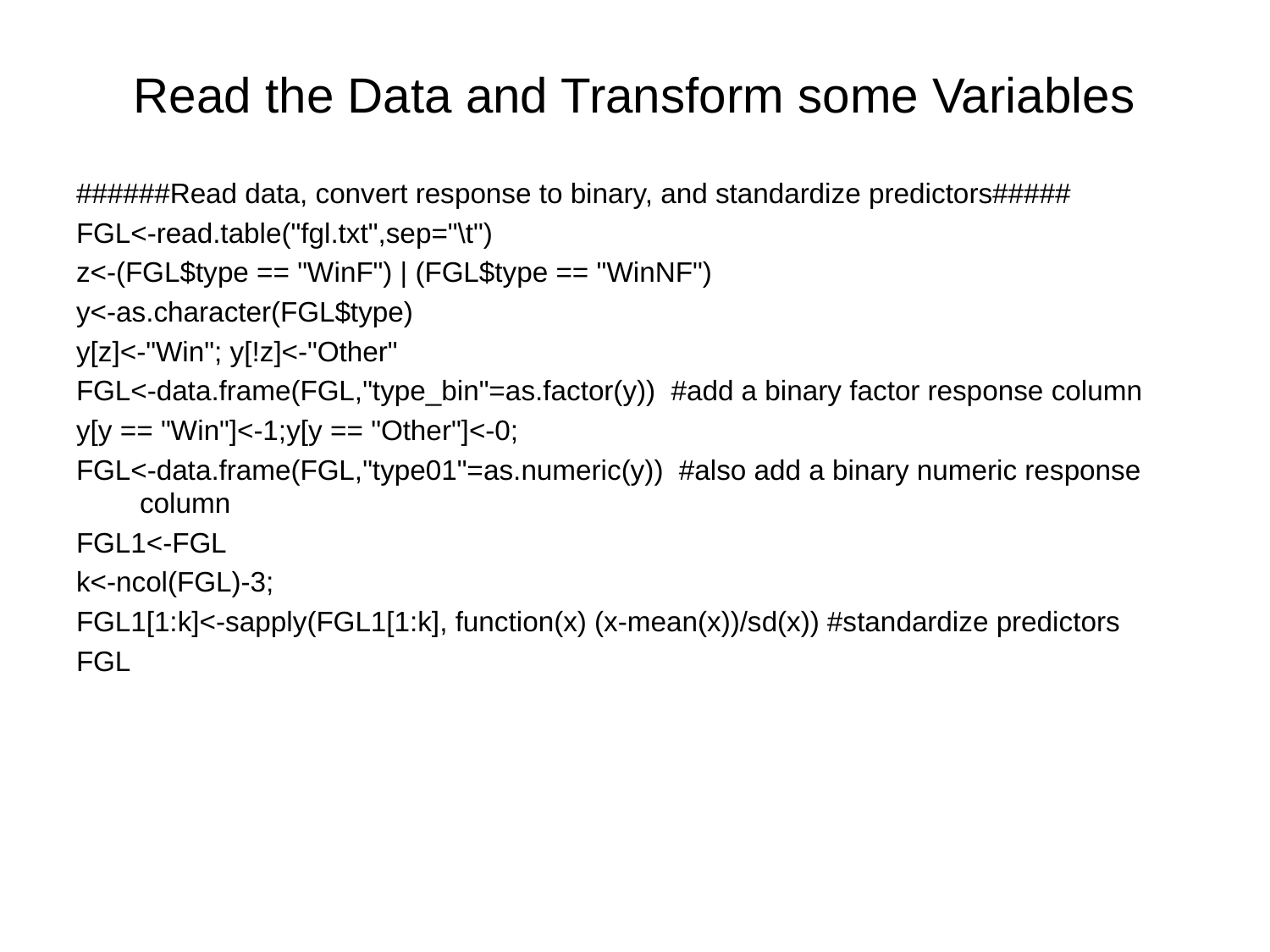

# Read the Data and Transform some Variables
######Read data, convert response to binary, and standardize predictors#####
FGL<-read.table("fgl.txt",sep="\t")
z<-(FGL$type == "WinF") | (FGL$type == "WinNF")
y<-as.character(FGL$type)
y[z]<-"Win"; y[!z]<-"Other"
FGL<-data.frame(FGL,"type_bin"=as.factor(y))  #add a binary factor response column
y[y == "Win"]<-1;y[y == "Other"]<-0;
FGL<-data.frame(FGL,"type01"=as.numeric(y))  #also add a binary numeric response column
FGL1<-FGL
k<-ncol(FGL)-3;
FGL1[1:k]<-sapply(FGL1[1:k], function(x) (x-mean(x))/sd(x)) #standardize predictors
FGL